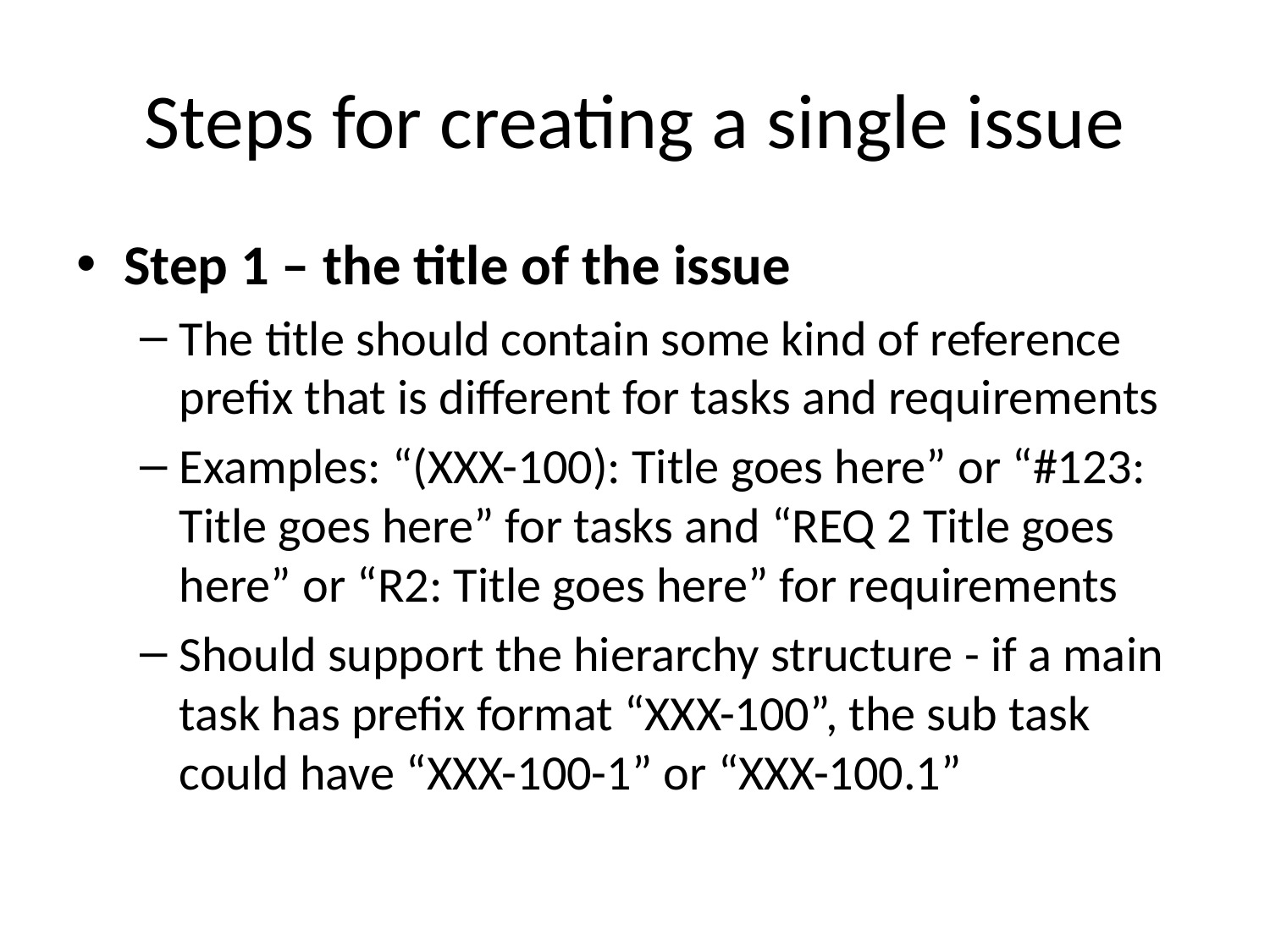

# Steps for creating a single issue
Step 1 – the title of the issue
The title should contain some kind of reference prefix that is different for tasks and requirements
Examples: “(XXX-100): Title goes here” or “#123: Title goes here” for tasks and “REQ 2 Title goes here” or “R2: Title goes here” for requirements
Should support the hierarchy structure - if a main task has prefix format “XXX-100”, the sub task could have “XXX-100-1” or “XXX-100.1”